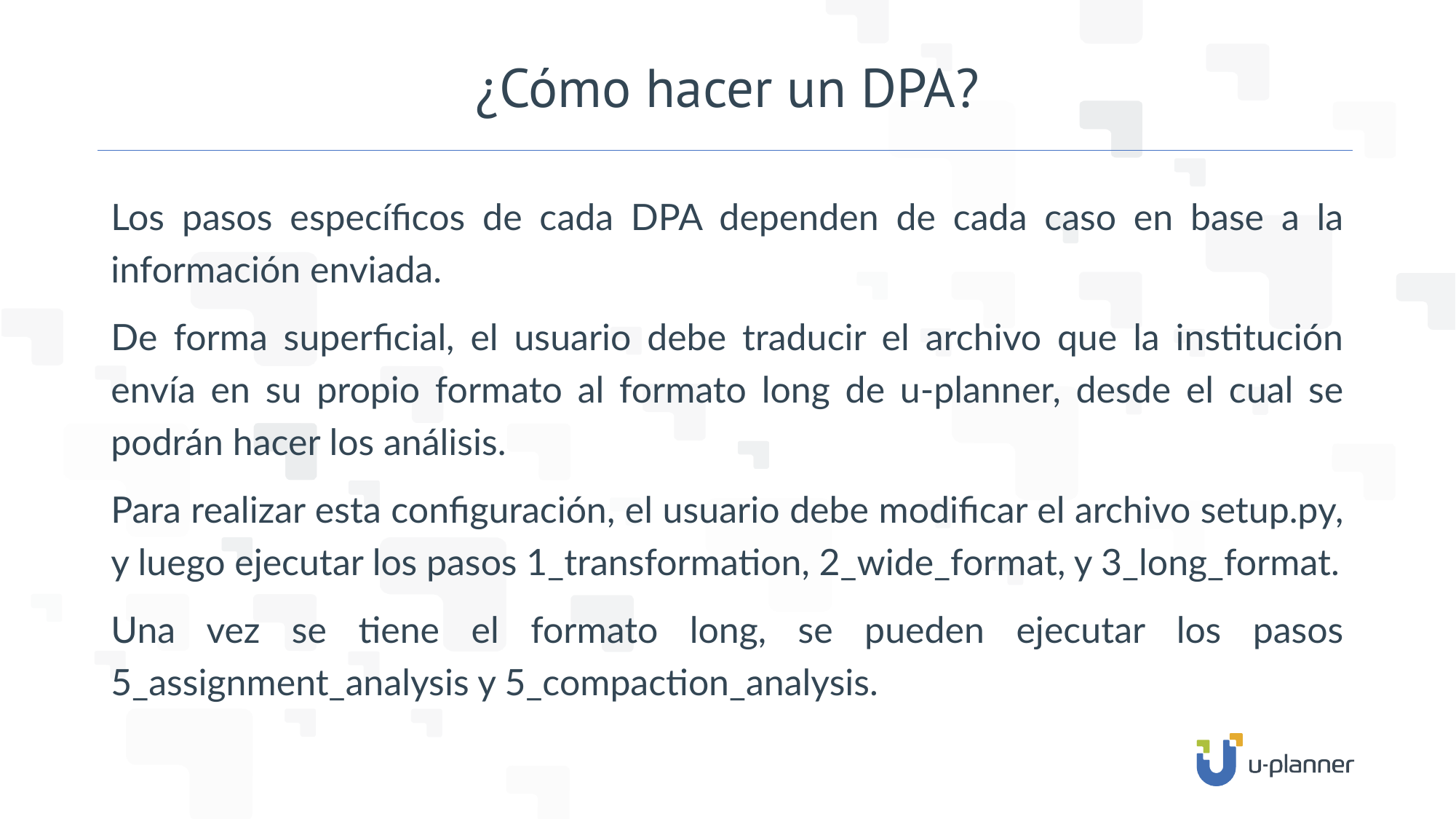

# ¿Cómo hacer un DPA?
Los pasos específicos de cada DPA dependen de cada caso en base a la información enviada.
De forma superficial, el usuario debe traducir el archivo que la institución envía en su propio formato al formato long de u-planner, desde el cual se podrán hacer los análisis.
Para realizar esta configuración, el usuario debe modificar el archivo setup.py, y luego ejecutar los pasos 1_transformation, 2_wide_format, y 3_long_format.
Una vez se tiene el formato long, se pueden ejecutar los pasos 5_assignment_analysis y 5_compaction_analysis.